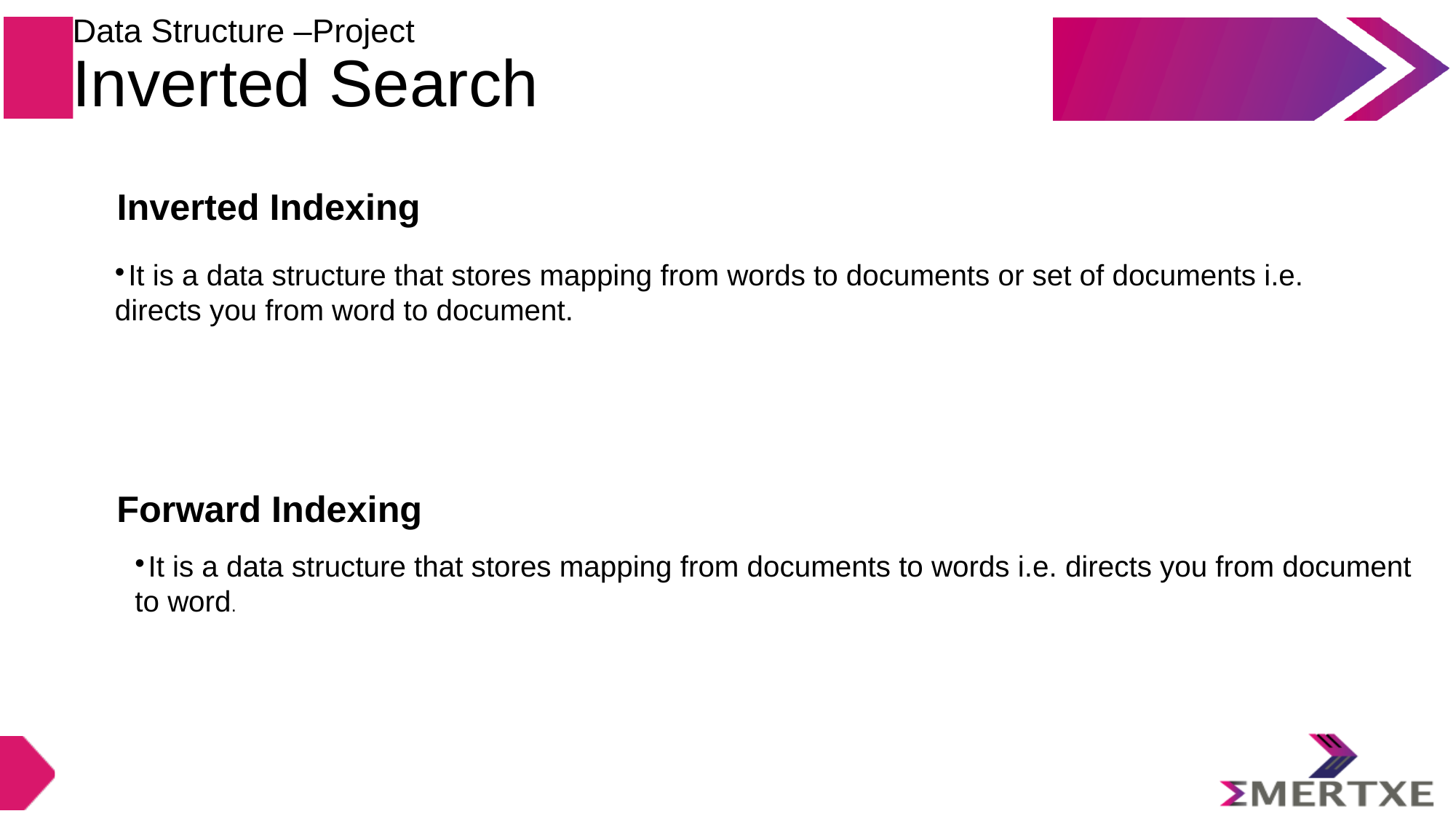

Data Structure –Project
Inverted Search
Inverted Indexing
It is a data structure that stores mapping from words to documents or set of documents i.e.
directs you from word to document.

Forward Indexing
It is a data structure that stores mapping from documents to words i.e. directs you from document to word.